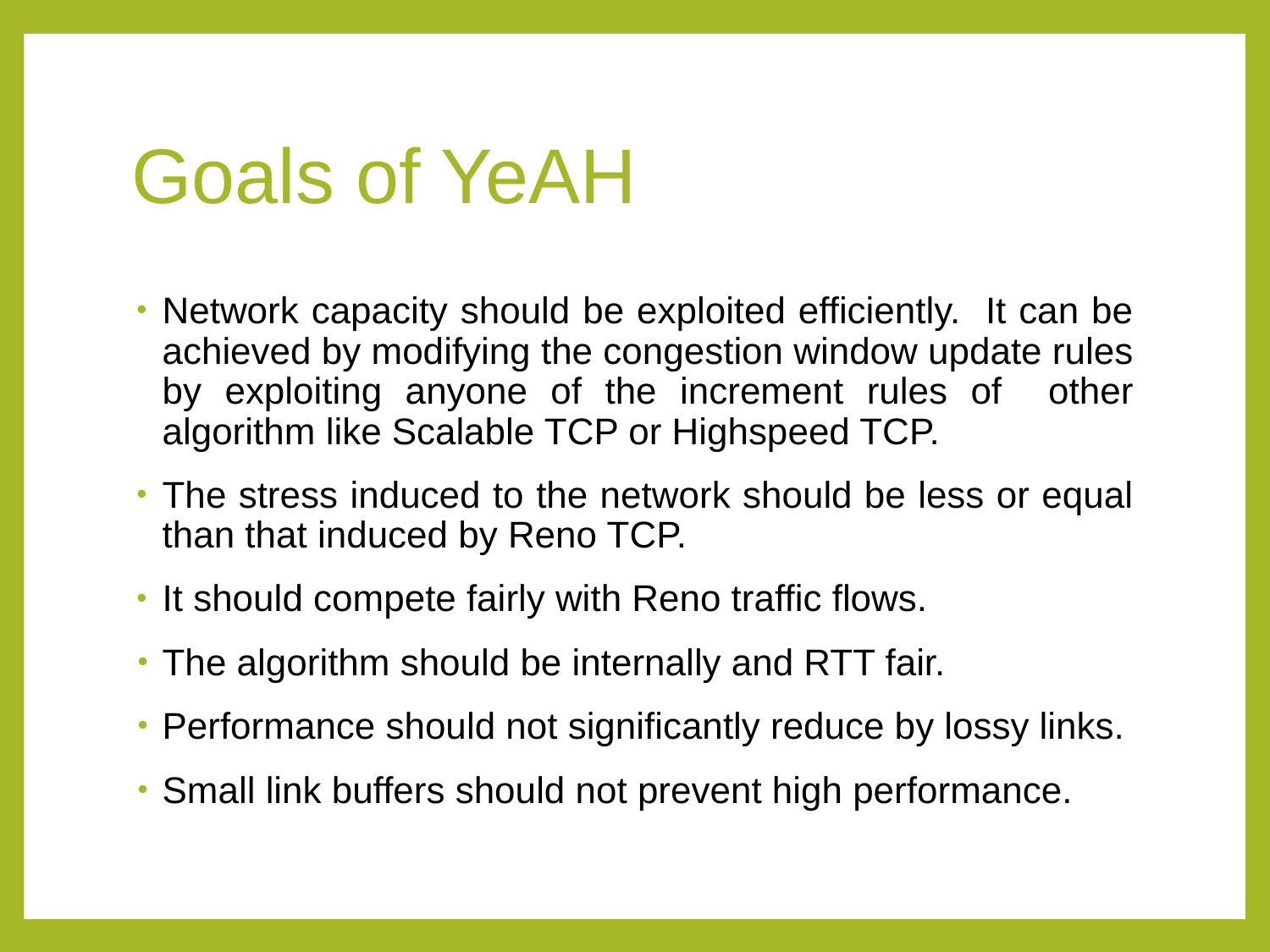

# Goals of YeAH
Network capacity should be exploited efficiently.  It can be achieved by modifying the congestion window update rules by exploiting anyone of the increment rules of  other algorithm like Scalable TCP or Highspeed TCP.
The stress induced to the network should be less or equal than that induced by Reno TCP.
It should compete fairly with Reno traffic flows.
The algorithm should be internally and RTT fair.
Performance should not significantly reduce by lossy links.
Small link buffers should not prevent high performance.